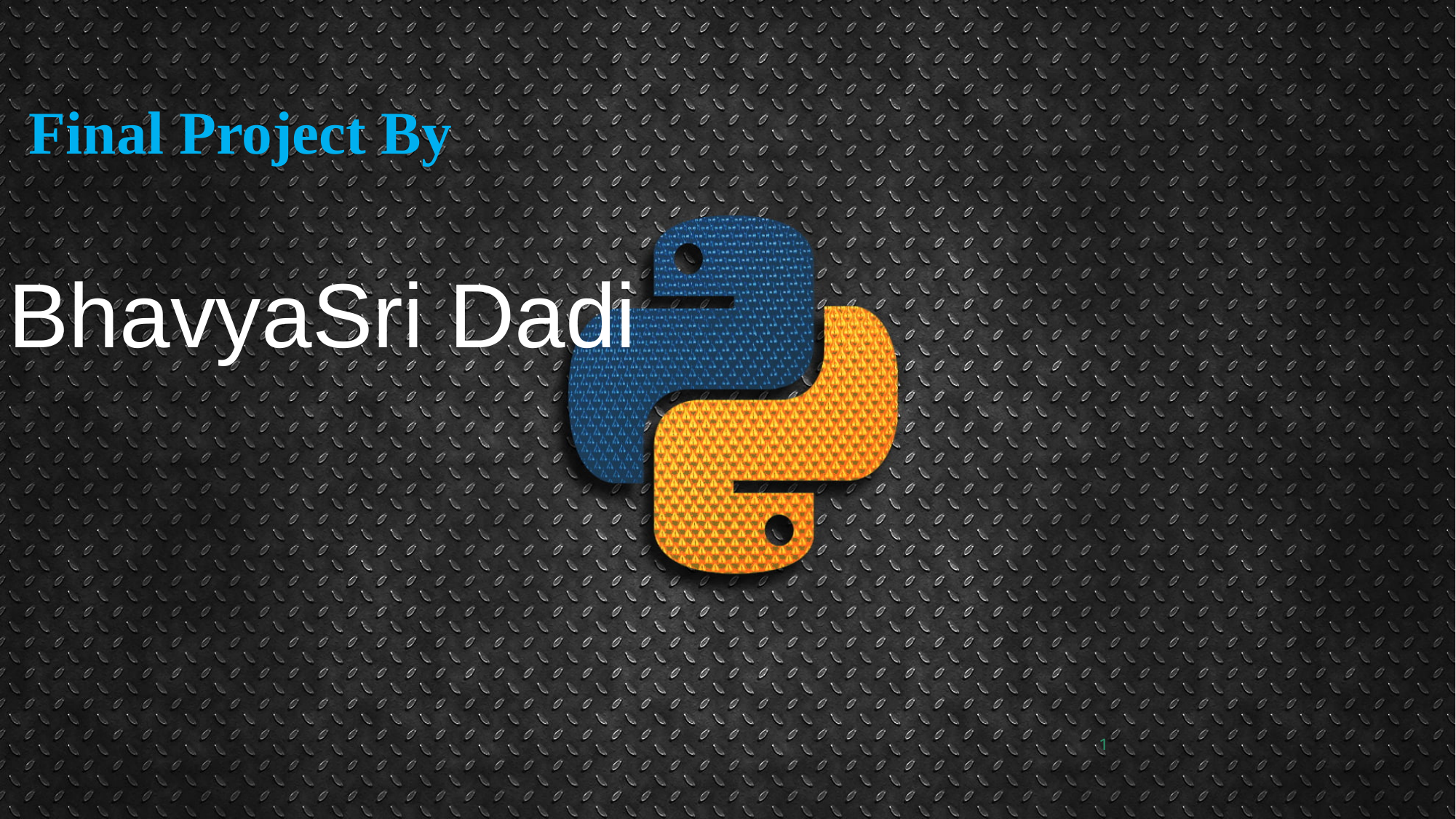

# BhavyaSri Dadi
Final Project By
1